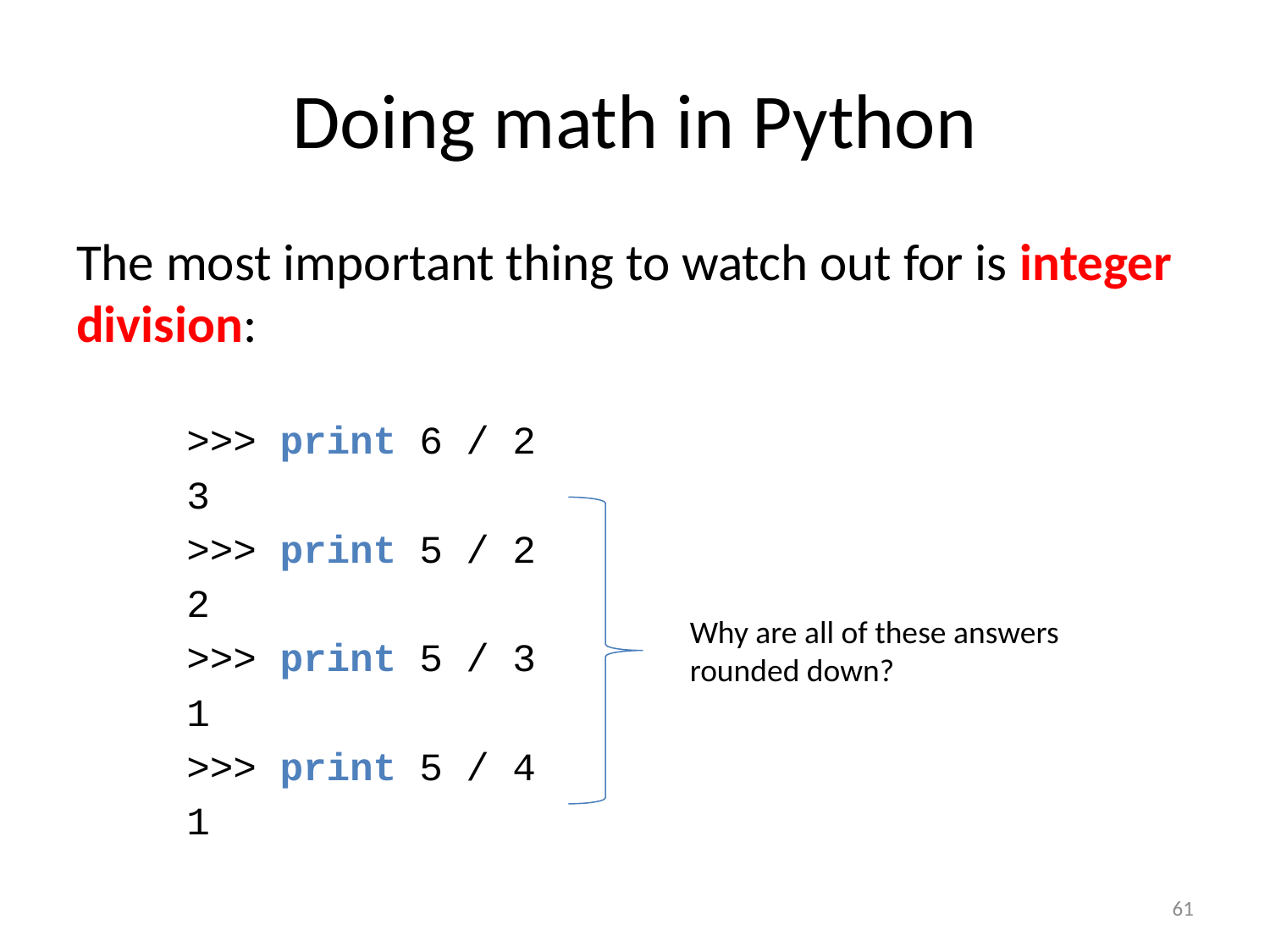

# Doing math in Python
The most important thing to watch out for is integer division:

>>> print 6 / 2
3
>>> print 5 / 2
2
>>> print 5 / 3
1
>>> print 5 / 4
1

Why are all of these answers rounded down?
61